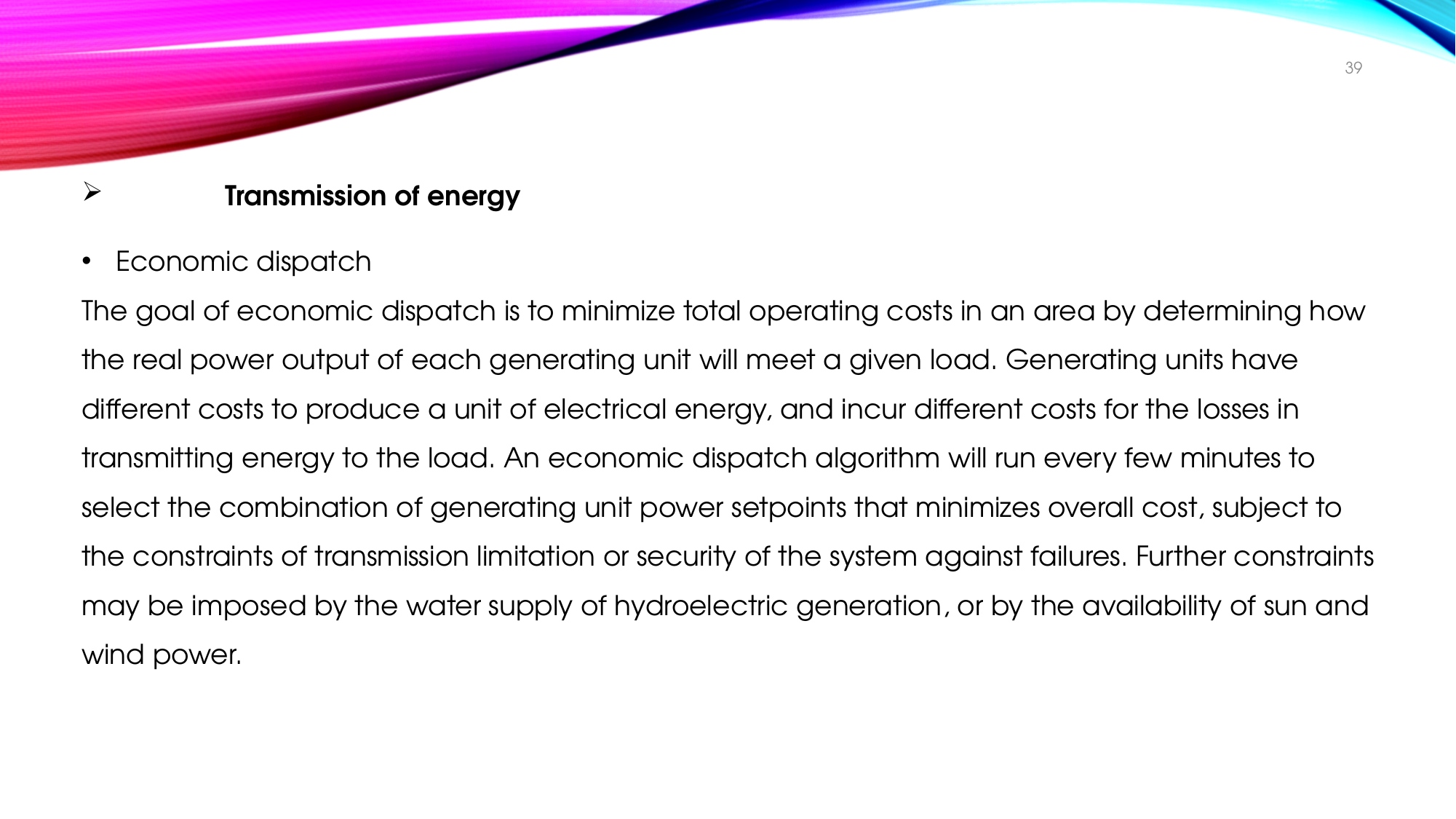

39

	Transmission of energy

Economic dispatch
The goal of economic dispatch is to minimize total operating costs in an area by determining how the real power output of each generating unit will meet a given load. Generating units have different costs to produce a unit of electrical energy, and incur different costs for the losses in transmitting energy to the load. An economic dispatch algorithm will run every few minutes to select the combination of generating unit power setpoints that minimizes overall cost, subject to the constraints of transmission limitation or security of the system against failures. Further constraints may be imposed by the water supply of hydroelectric generation, or by the availability of sun and wind power.